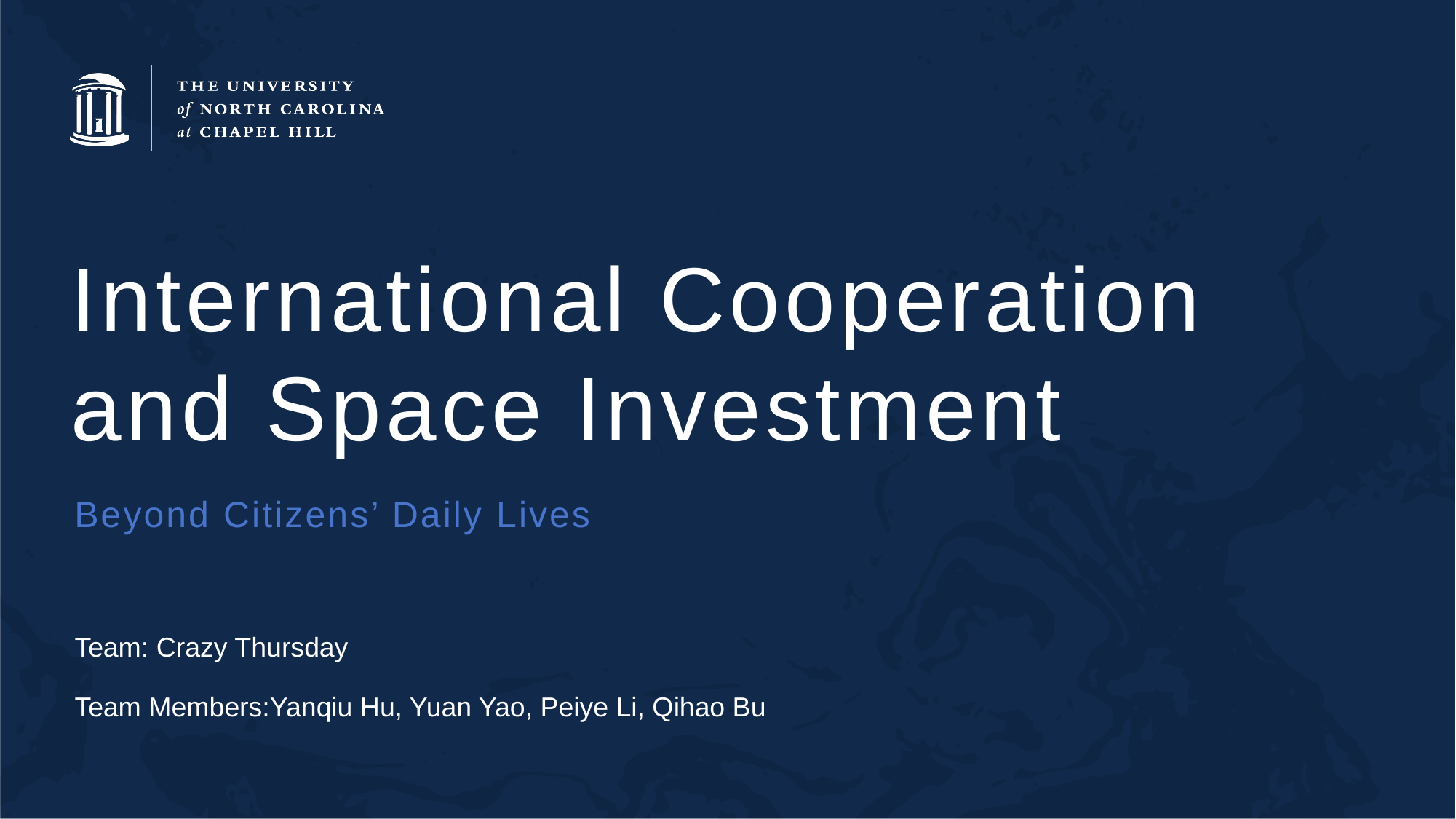

# International Cooperation and Space Investment
Beyond Citizens’ Daily Lives
Team: Crazy Thursday
Team Members:Yanqiu Hu, Yuan Yao, Peiye Li, Qihao Bu